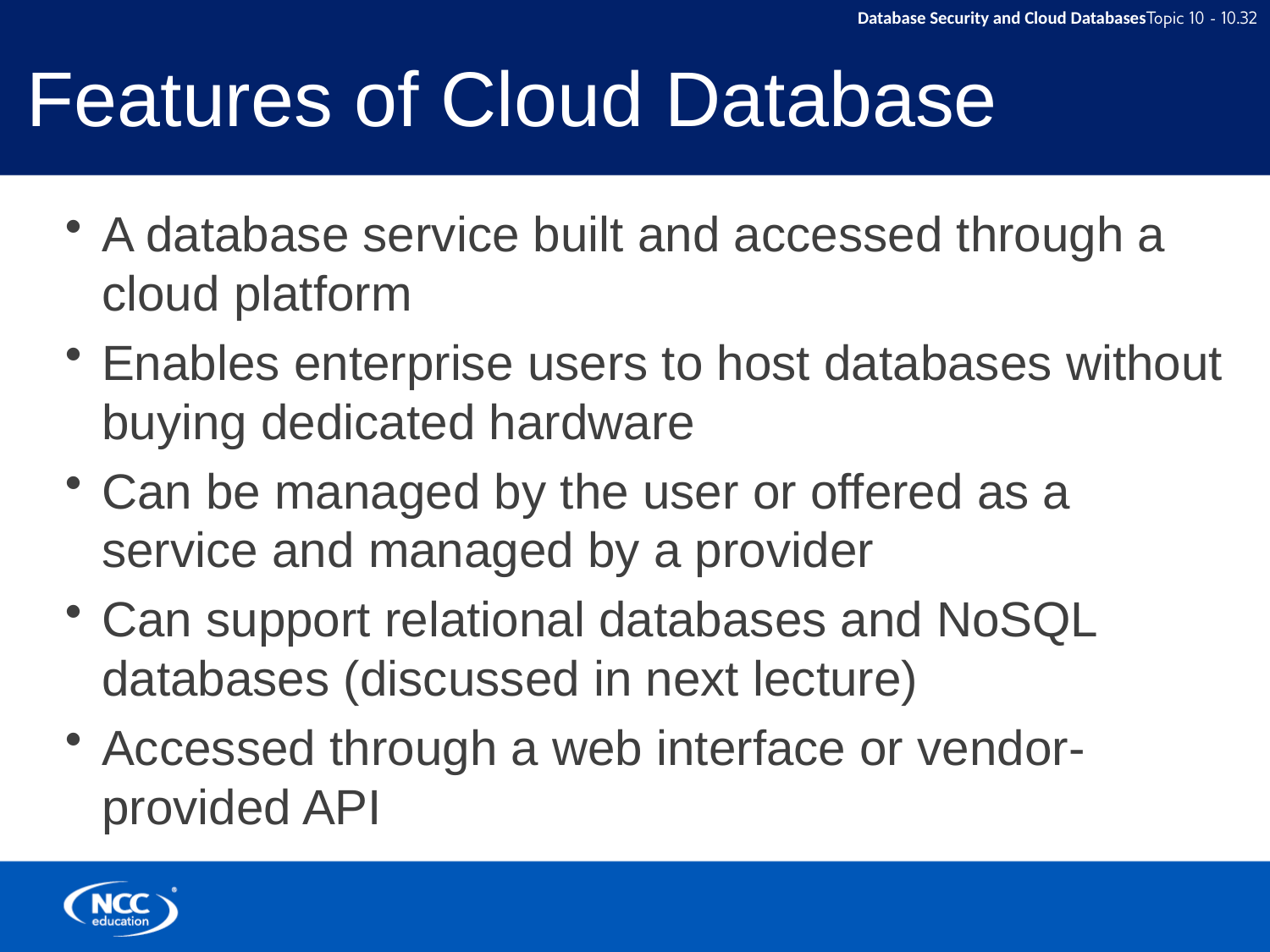

# Features of Cloud Database
A database service built and accessed through a cloud platform
Enables enterprise users to host databases without buying dedicated hardware
Can be managed by the user or offered as a service and managed by a provider
Can support relational databases and NoSQL databases (discussed in next lecture)
Accessed through a web interface or vendor-provided API